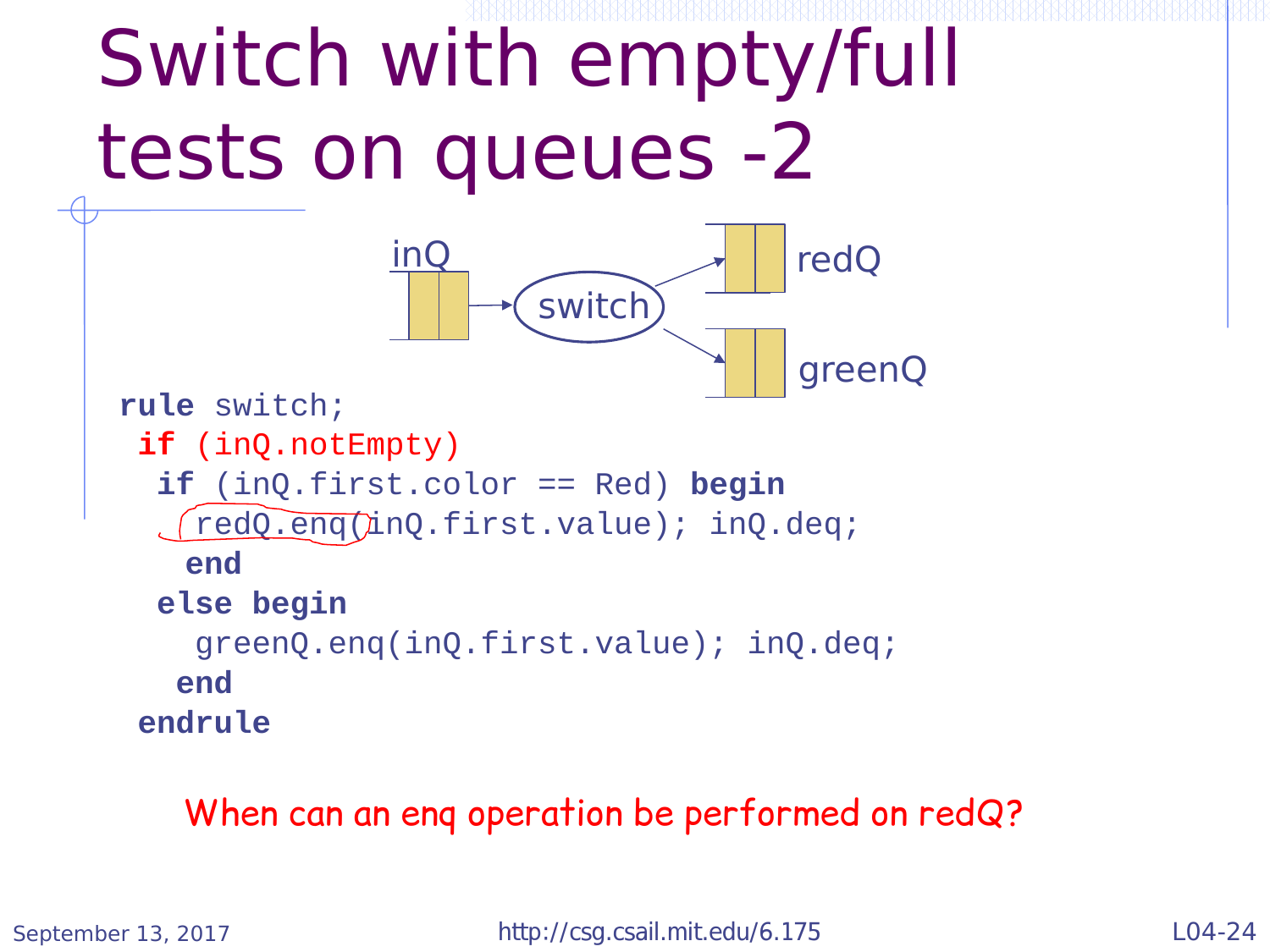

# Switch with empty/full tests on queues -2

redQ
inQ

switch

greenQ
rule switch;
 if (inQ.notEmpty)
  if (inQ.first.color == Red) begin
    redQ.enq(inQ.first.value); inQ.deq;
	 end
  else begin
    greenQ.enq(inQ.first.value); inQ.deq;
   end
 endrule

When can an enq operation be performed on redQ?
September 13, 2017
http://csg.csail.mit.edu/6.175
L04-24